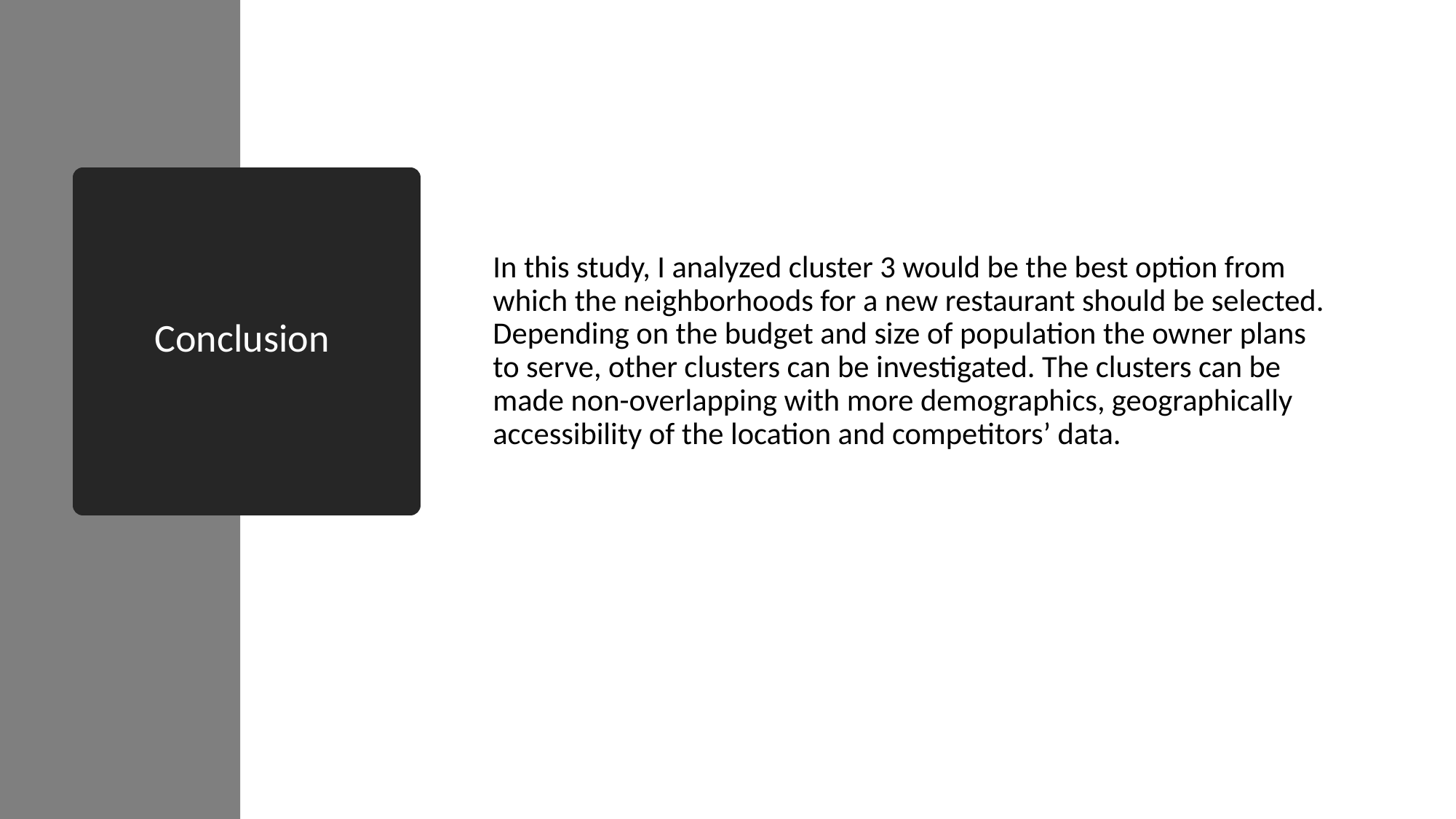

# Conclusion
In this study, I analyzed cluster 3 would be the best option from which the neighborhoods for a new restaurant should be selected. Depending on the budget and size of population the owner plans to serve, other clusters can be investigated. The clusters can be made non-overlapping with more demographics, geographically accessibility of the location and competitors’ data.